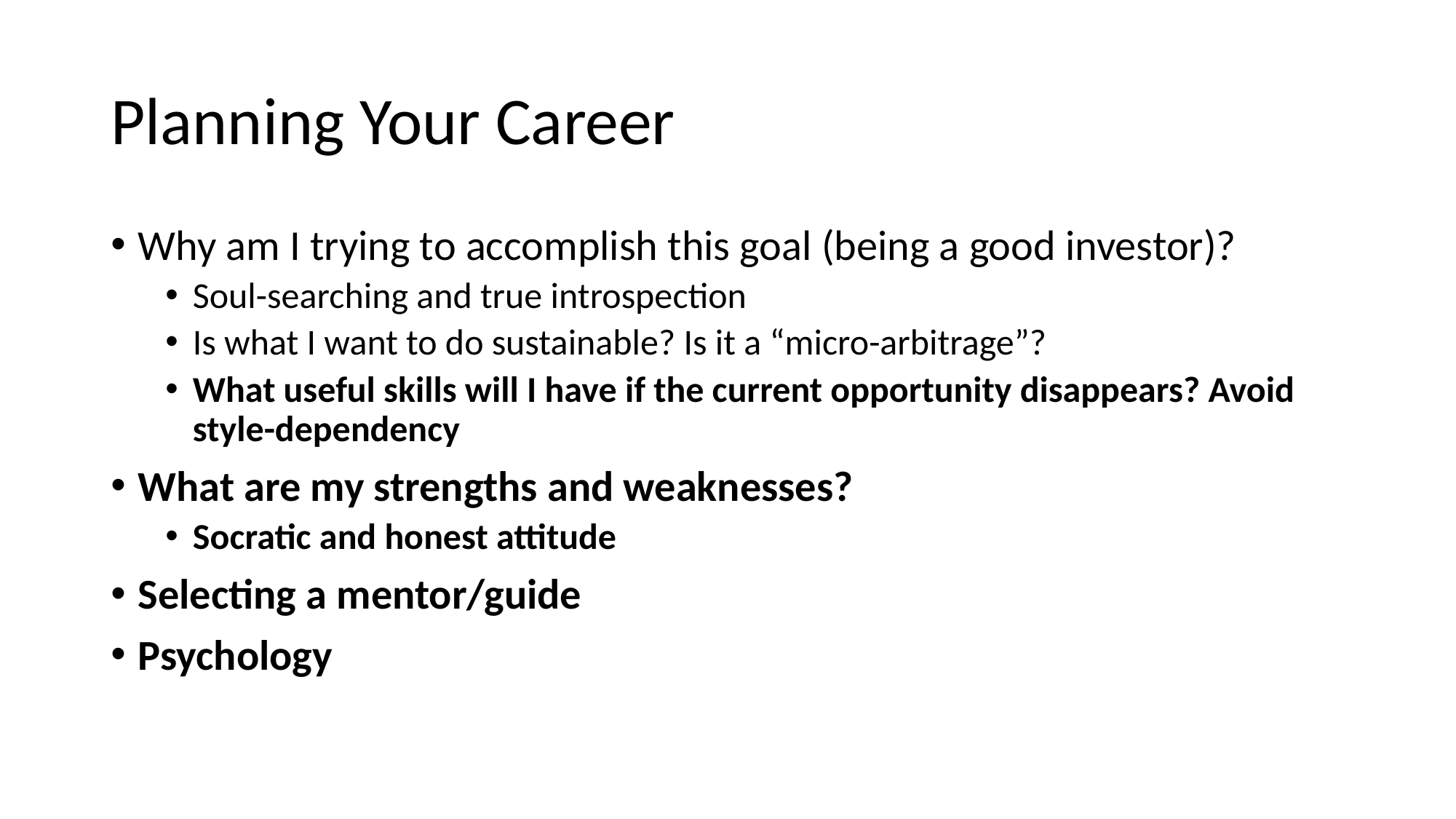

# Planning Your Career
Why am I trying to accomplish this goal (being a good investor)?
Soul-searching and true introspection
Is what I want to do sustainable? Is it a “micro-arbitrage”?
What useful skills will I have if the current opportunity disappears? Avoid style-dependency
What are my strengths and weaknesses?
Socratic and honest attitude
Selecting a mentor/guide
Psychology